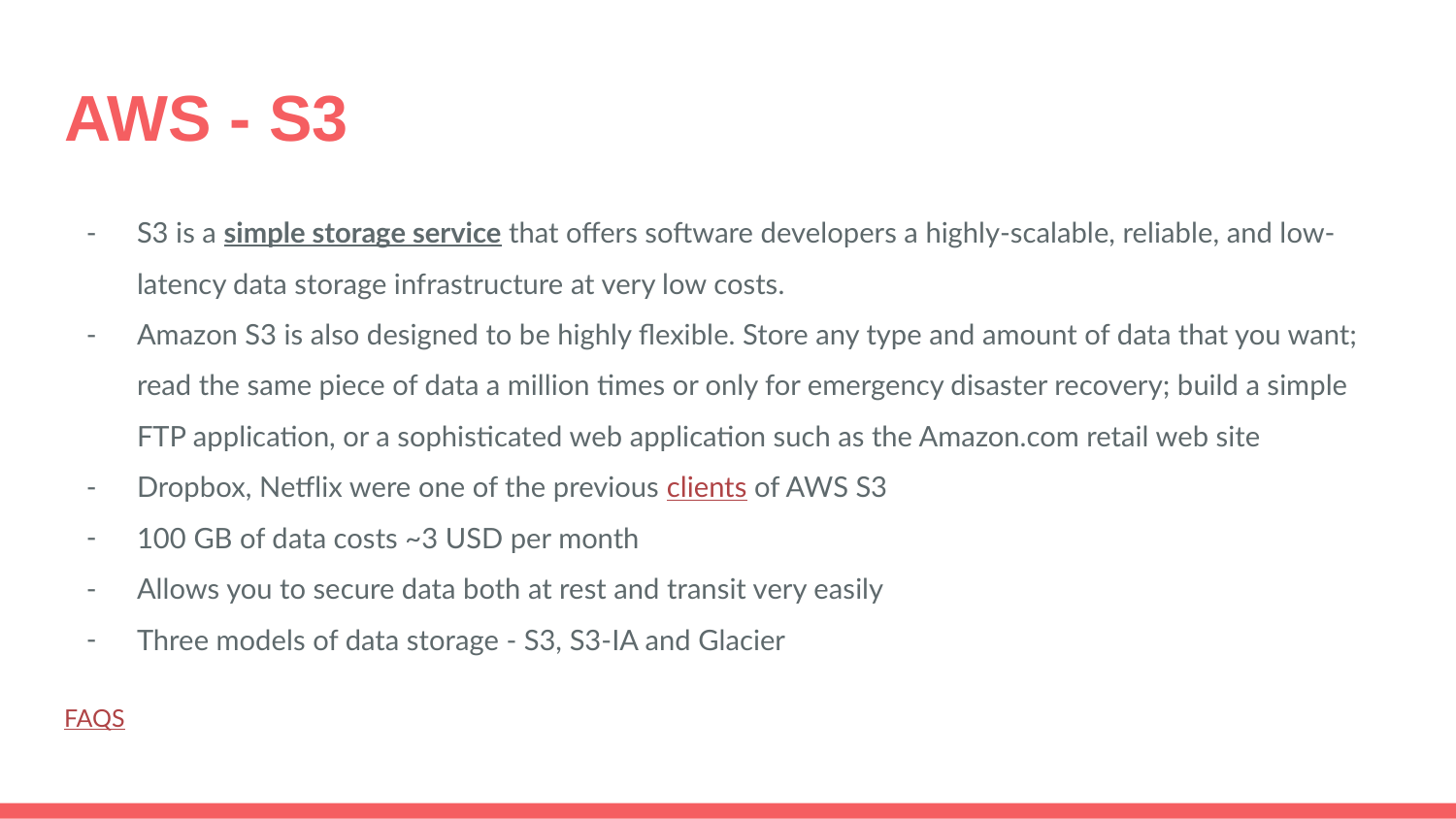

# AWS - S3
S3 is a simple storage service that offers software developers a highly-scalable, reliable, and low-latency data storage infrastructure at very low costs.
Amazon S3 is also designed to be highly flexible. Store any type and amount of data that you want; read the same piece of data a million times or only for emergency disaster recovery; build a simple FTP application, or a sophisticated web application such as the Amazon.com retail web site
Dropbox, Netflix were one of the previous clients of AWS S3
100 GB of data costs ~3 USD per month
Allows you to secure data both at rest and transit very easily
Three models of data storage - S3, S3-IA and Glacier
FAQS